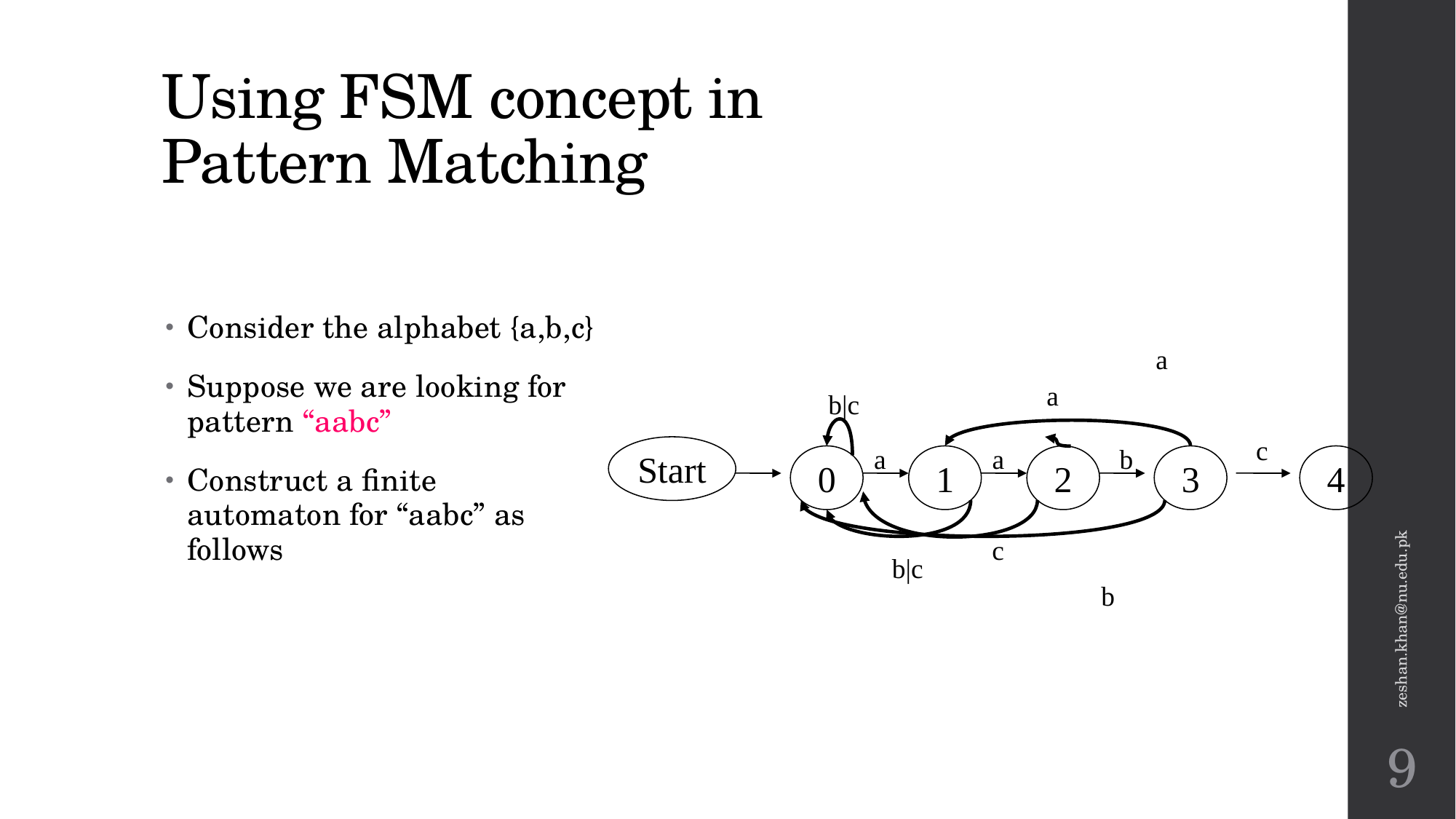

# Using FSM concept in Pattern Matching
Consider the alphabet {a,b,c}
Suppose we are looking for pattern “aabc”
Construct a finite automaton for “aabc” as follows
a
a
b|c
c
Start
a
a
b
0
1
2
3
4

zeshan.khan@nu.edu.pk
c
b|c
b
9